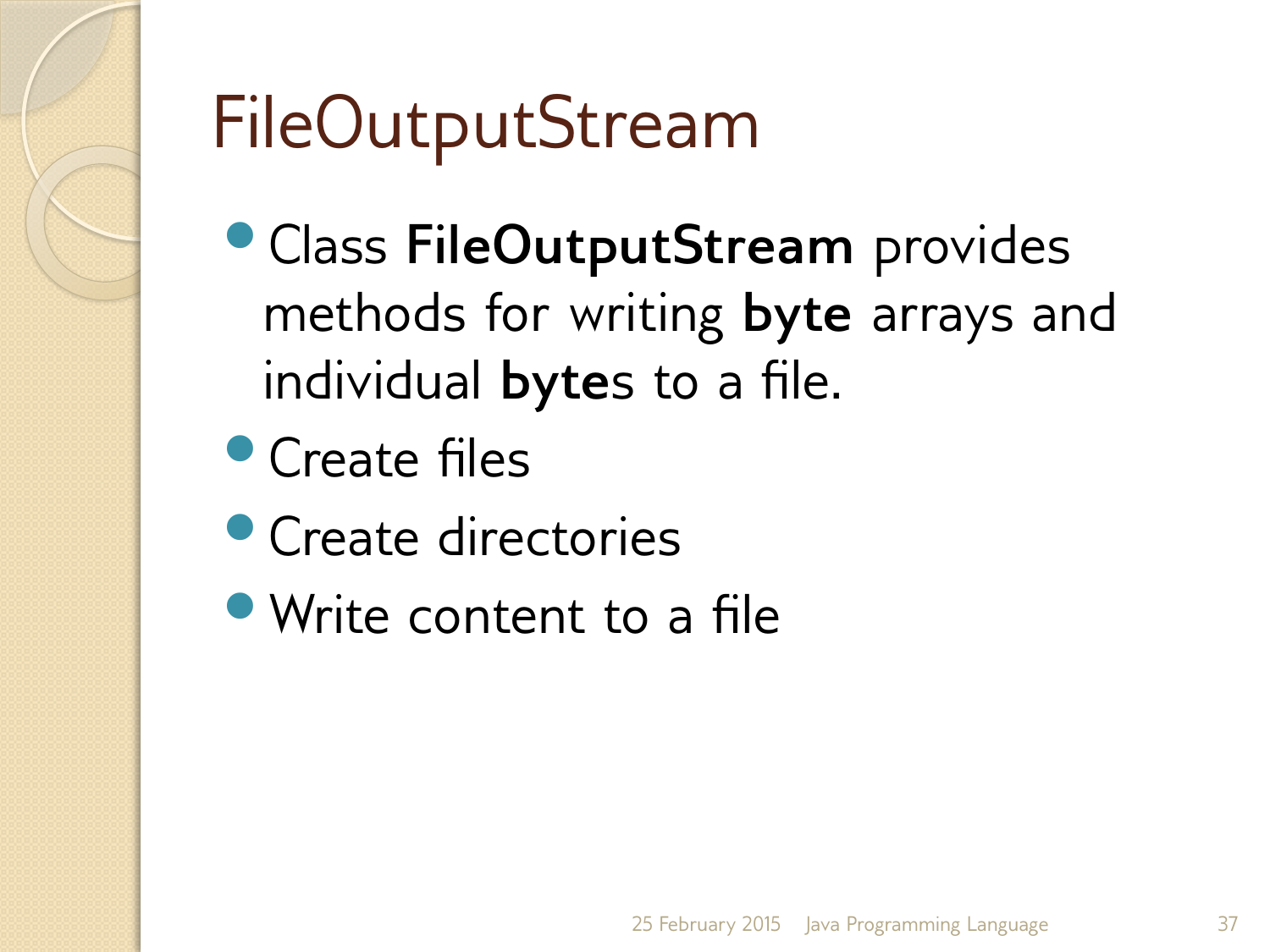

# FileOutputStream
Class FileOutputStream provides methods for writing byte arrays and individual bytes to a file.
Create files
Create directories
Write content to a file
25 February 2015
Java Programming Language
37